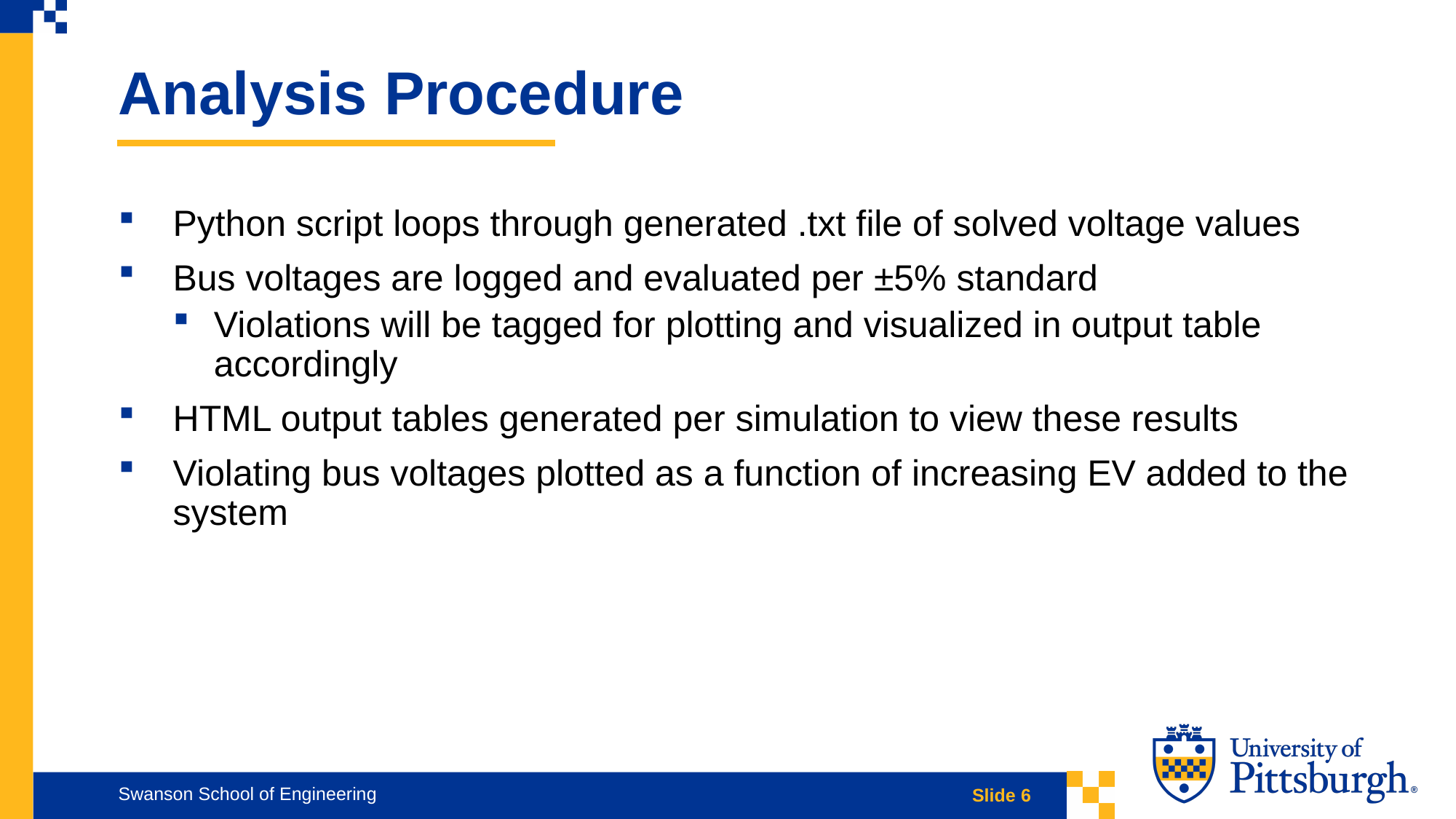

Analysis Procedure
Python script loops through generated .txt file of solved voltage values
Bus voltages are logged and evaluated per ±5% standard
Violations will be tagged for plotting and visualized in output table accordingly
HTML output tables generated per simulation to view these results
Violating bus voltages plotted as a function of increasing EV added to the system
Swanson School of Engineering
Slide 6